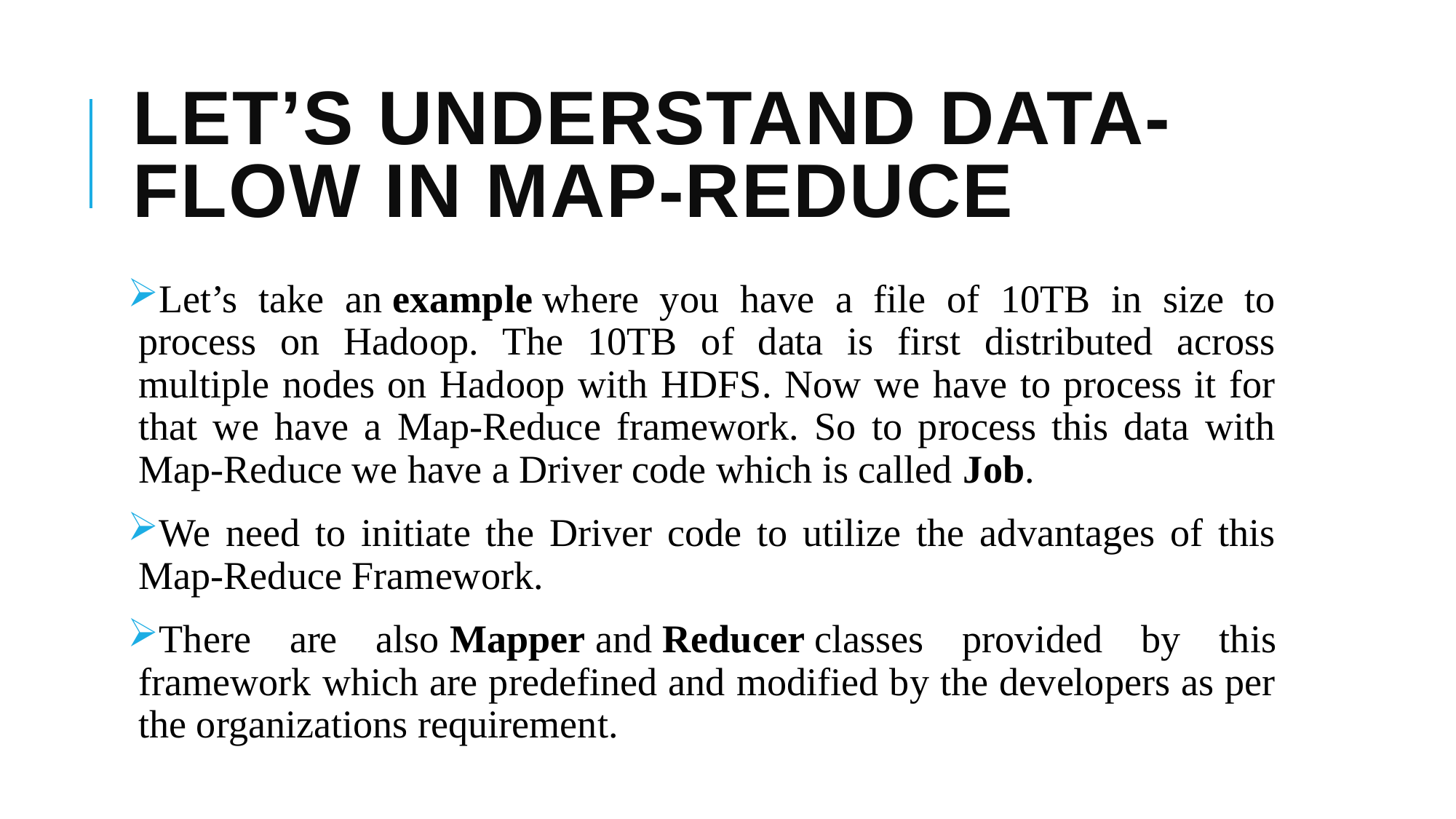

# Let’s Understand Data-Flow in Map-Reduce
Let’s take an example where you have a file of 10TB in size to process on Hadoop. The 10TB of data is first distributed across multiple nodes on Hadoop with HDFS. Now we have to process it for that we have a Map-Reduce framework. So to process this data with Map-Reduce we have a Driver code which is called Job.
We need to initiate the Driver code to utilize the advantages of this Map-Reduce Framework.
There are also Mapper and Reducer classes provided by this framework which are predefined and modified by the developers as per the organizations requirement.